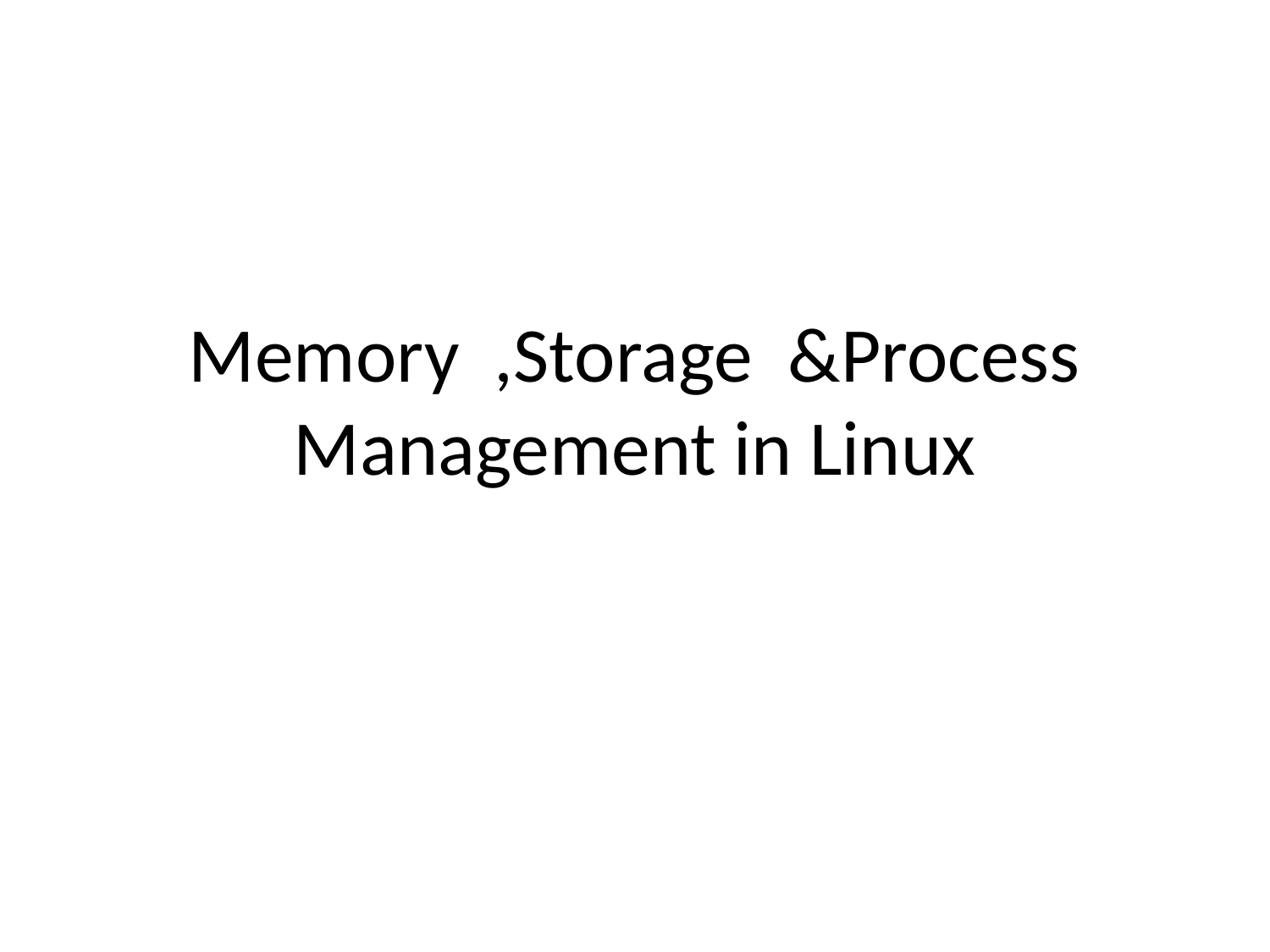

# Memory  ,Storage  &Process Management in Linux
a